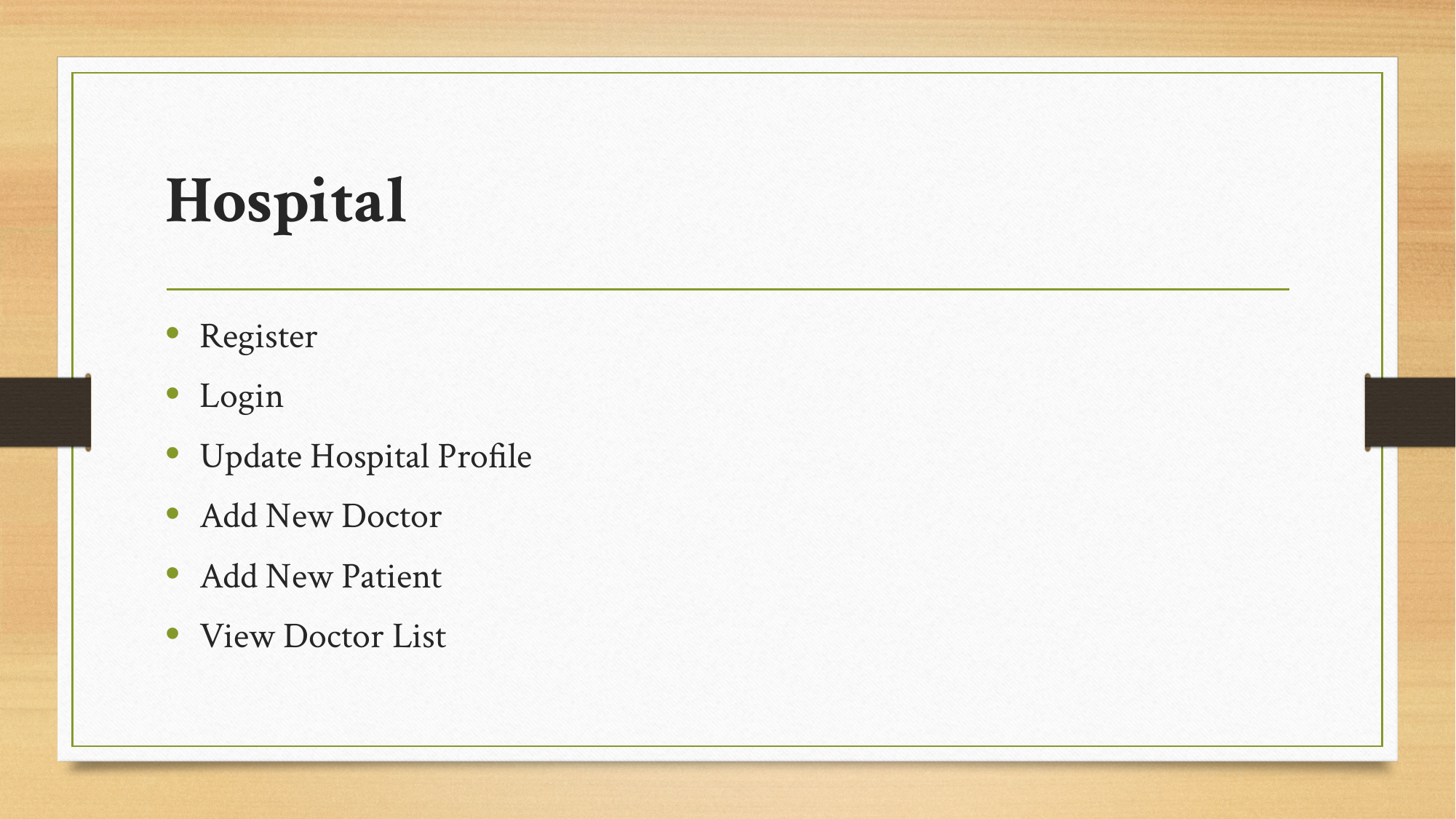

# Hospital
Register
Login
Update Hospital Profile
Add New Doctor
Add New Patient
View Doctor List